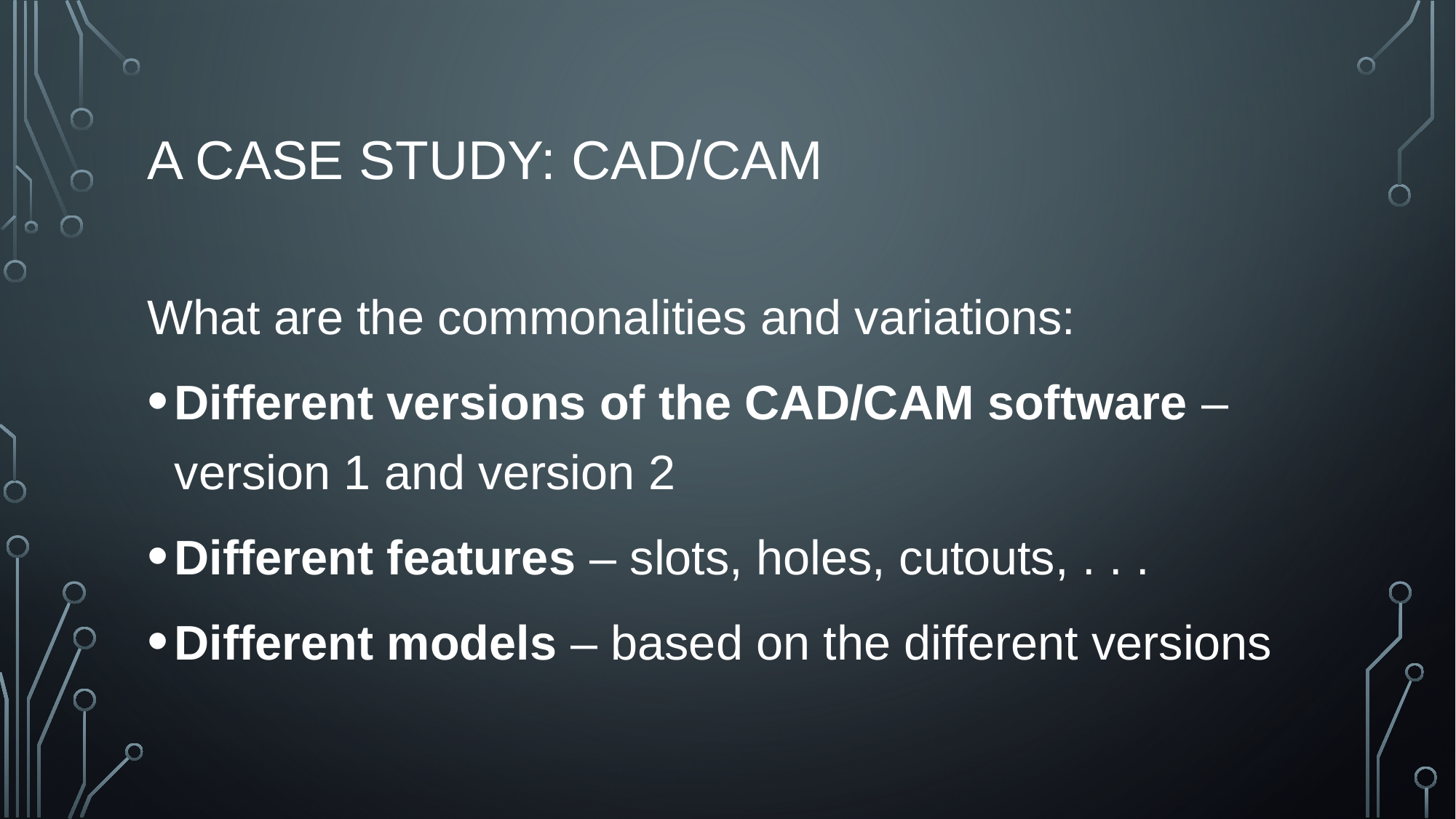

# A case study: CAD/CAM
What are the commonalities and variations:
Different versions of the CAD/CAM software – version 1 and version 2
Different features – slots, holes, cutouts, . . .
Different models – based on the different versions